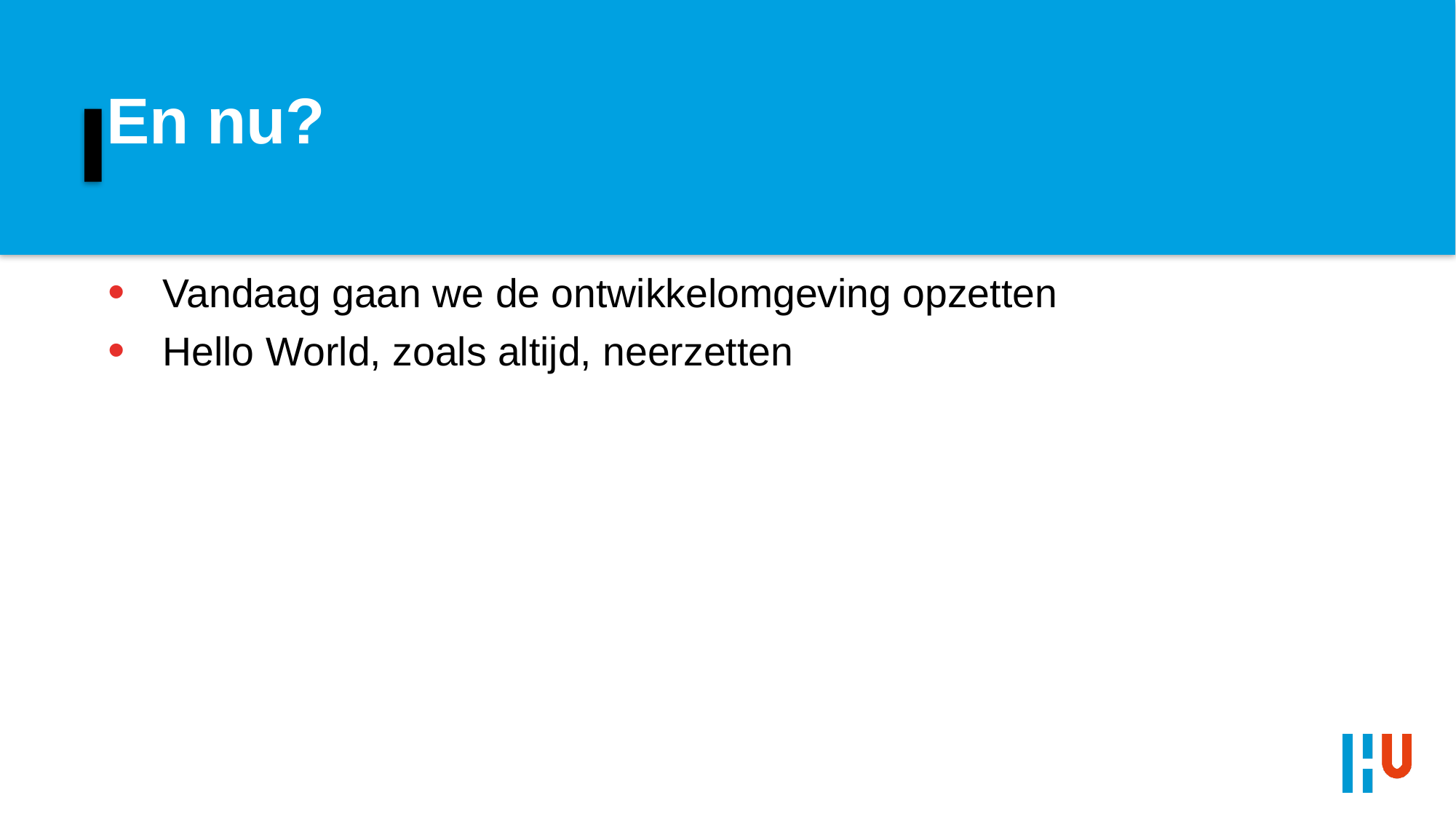

# En nu?
Vandaag gaan we de ontwikkelomgeving opzetten
Hello World, zoals altijd, neerzetten